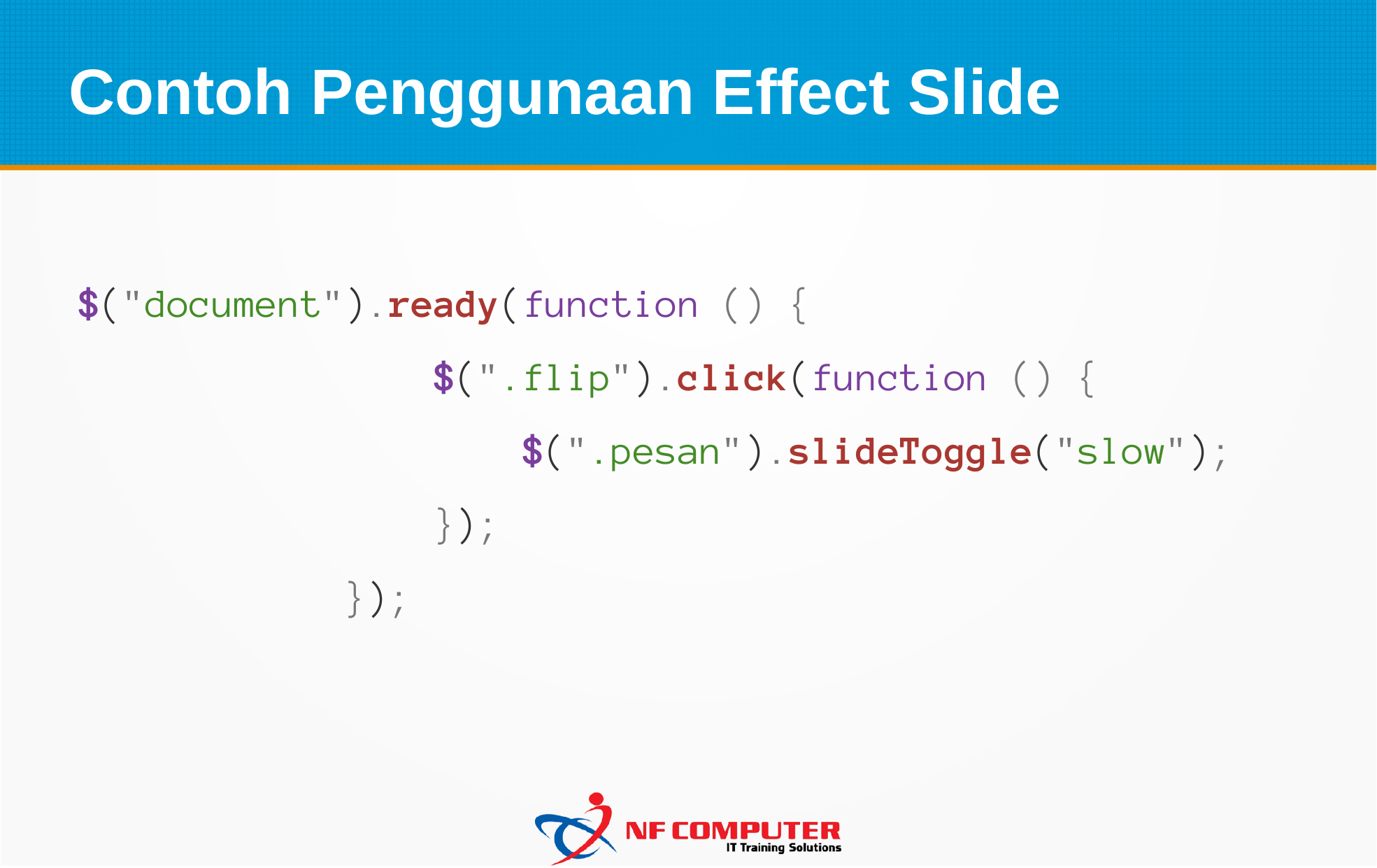

Contoh Penggunaan Effect Slide
$("document").ready(function () {
                $(".flip").click(function () {
                    $(".pesan").slideToggle("slow");
                });
            });